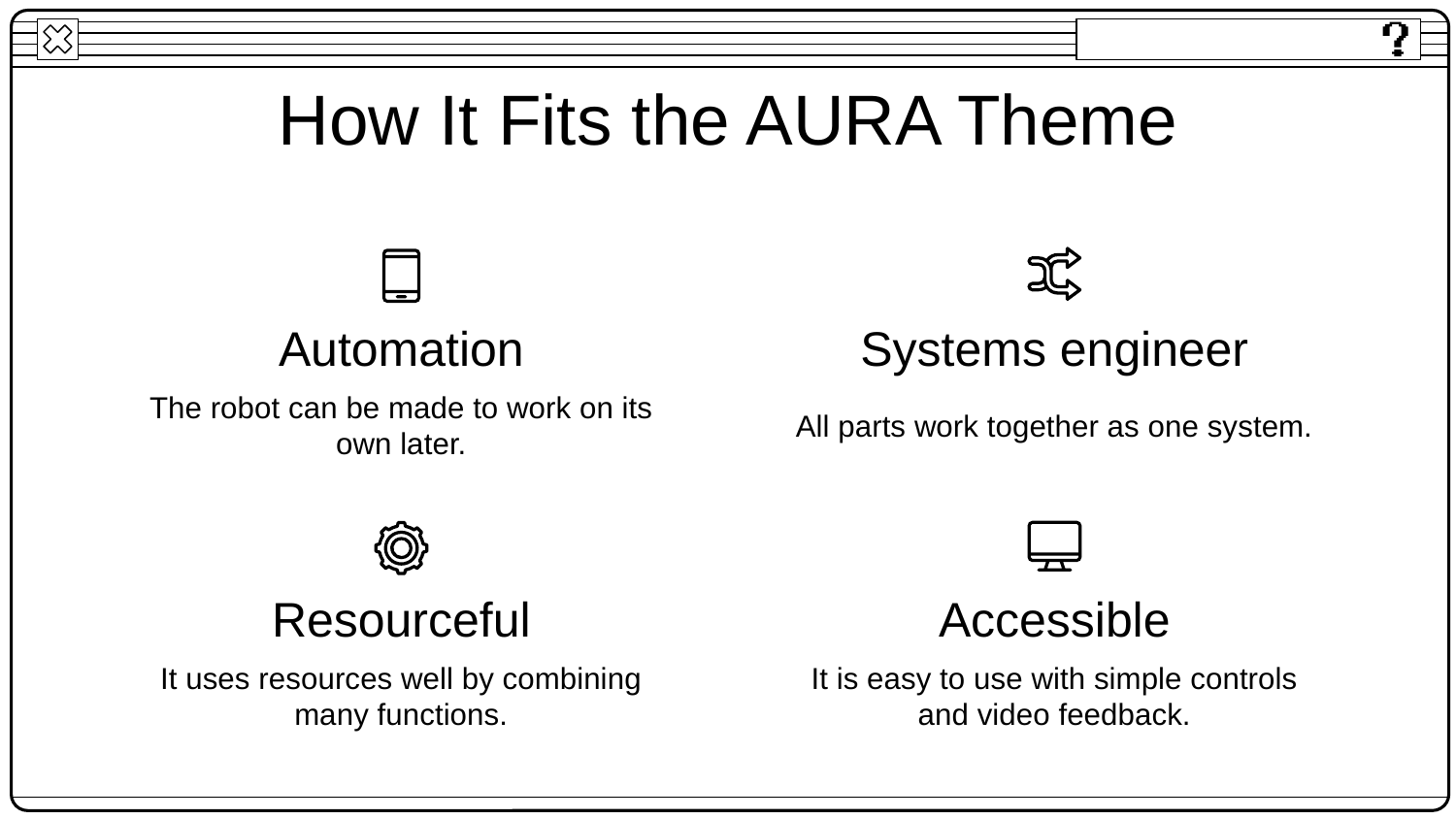

How It Fits the AURA Theme

# Automation
Systems engineer
The robot can be made to work on its own later.
All parts work together as one system.

Resourceful
Accessible
It uses resources well by combining many functions.
It is easy to use with simple controls and video feedback.